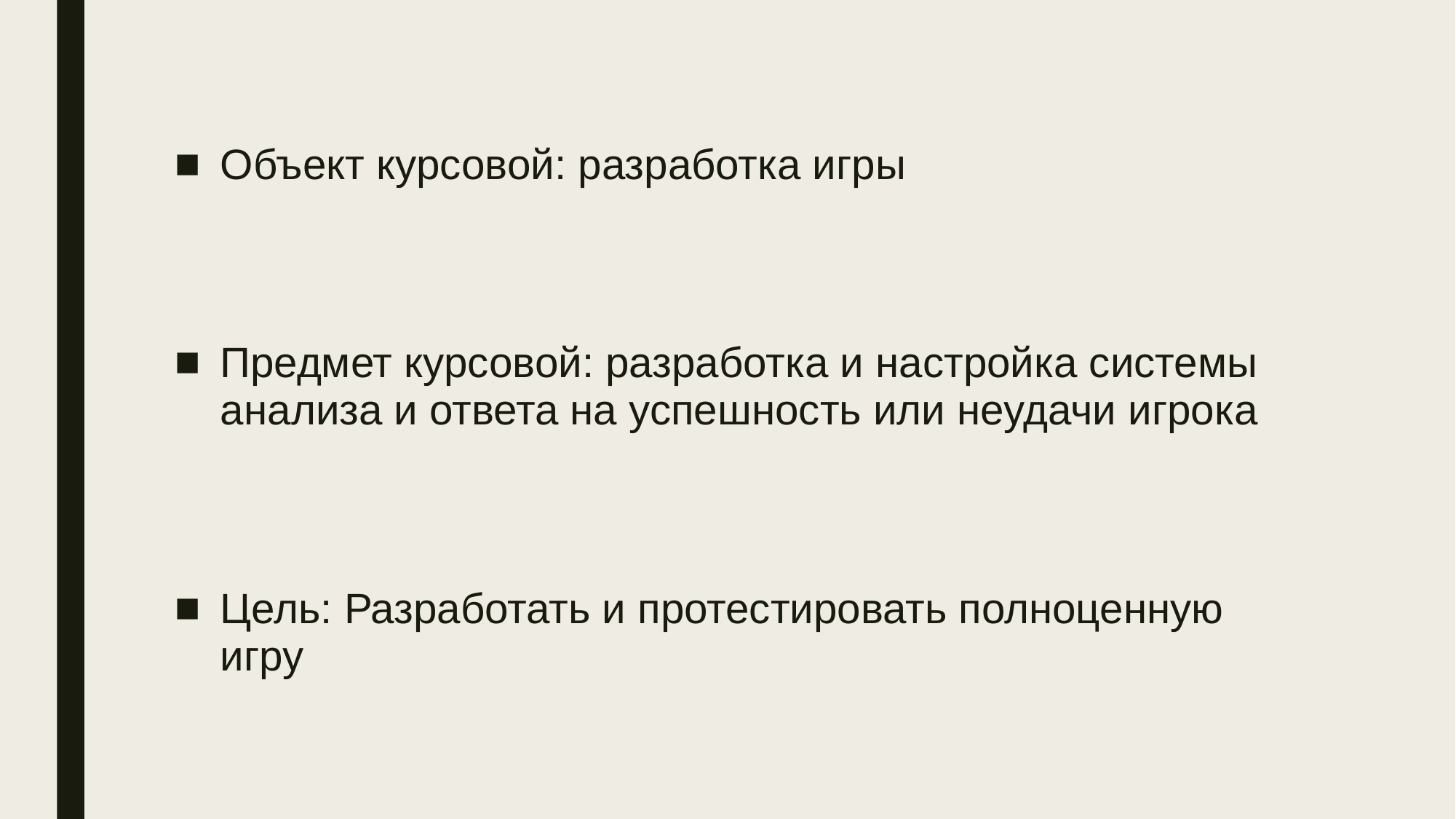

Объект курсовой: разработка игры

Предмет курсовой: разработка и настройка системы анализа и ответа на успешность или неудачи игрока

Цель: Разработать и протестировать полноценную игру